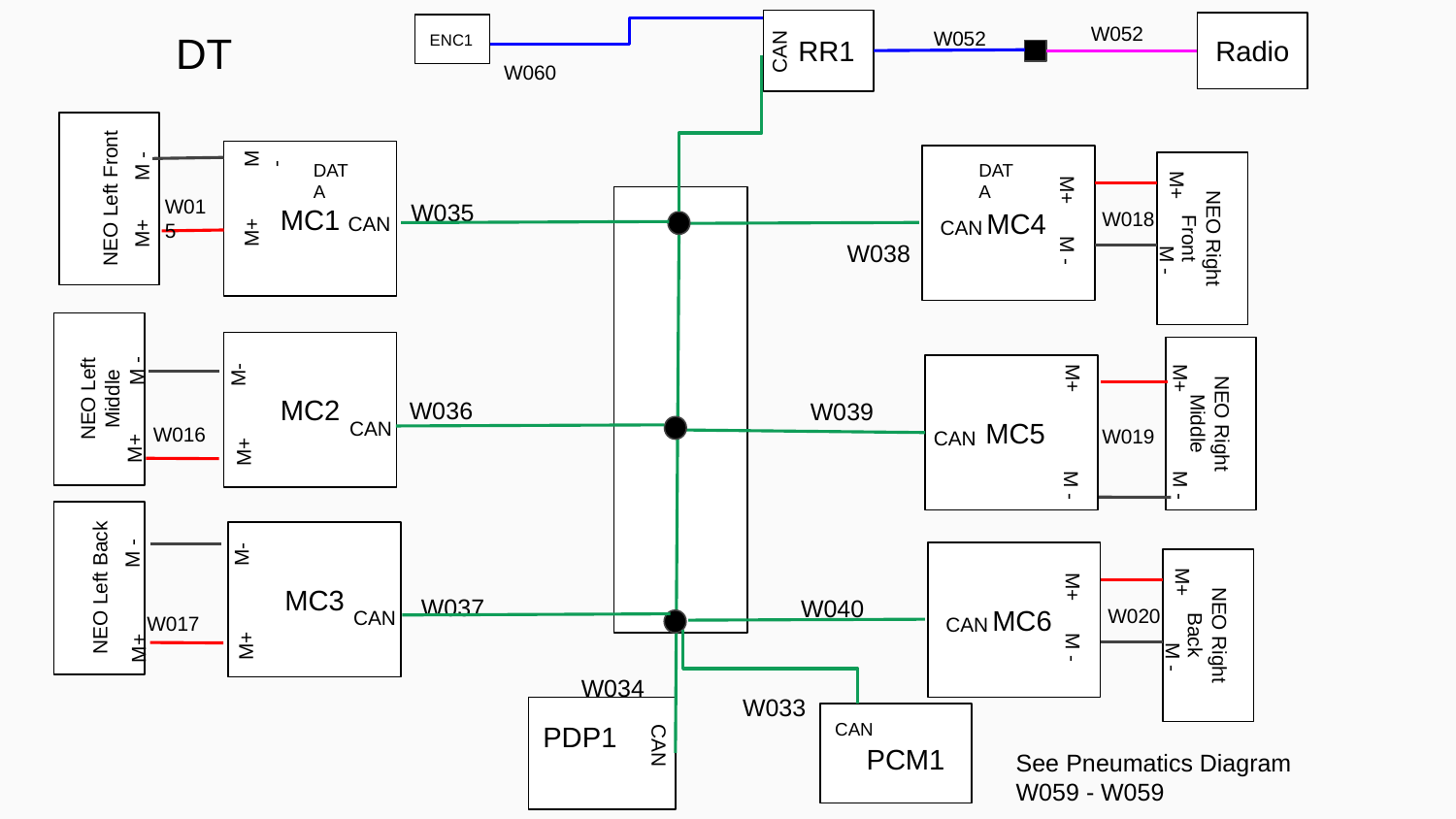

W052
  RR1
W052
DT
Radio
ENC1
CAN

W060
M-
M -
MC1
DATA
DATA
  MC4
NEO Left Front
M+
M+
W015
W035

W018
NEO Right Front
CAN
CAN
M+
M+

W038
M -
M -
MC2
M -
M-
NEO Left Middle
 MC5
M+
M+
NEO Right Middle
W036
W039
CAN
W016
W019

CAN

M+
M+
M -
M -
MC3
M-
M -
  MC6
NEO Left Back
M+
M+
W037
W040
W020
NEO Right Back
CAN
W017
CAN

M+
M+
M -
M -
W034
W033
PDP1

CAN

PCM1
See Pneumatics Diagram
W059 - W059
CAN